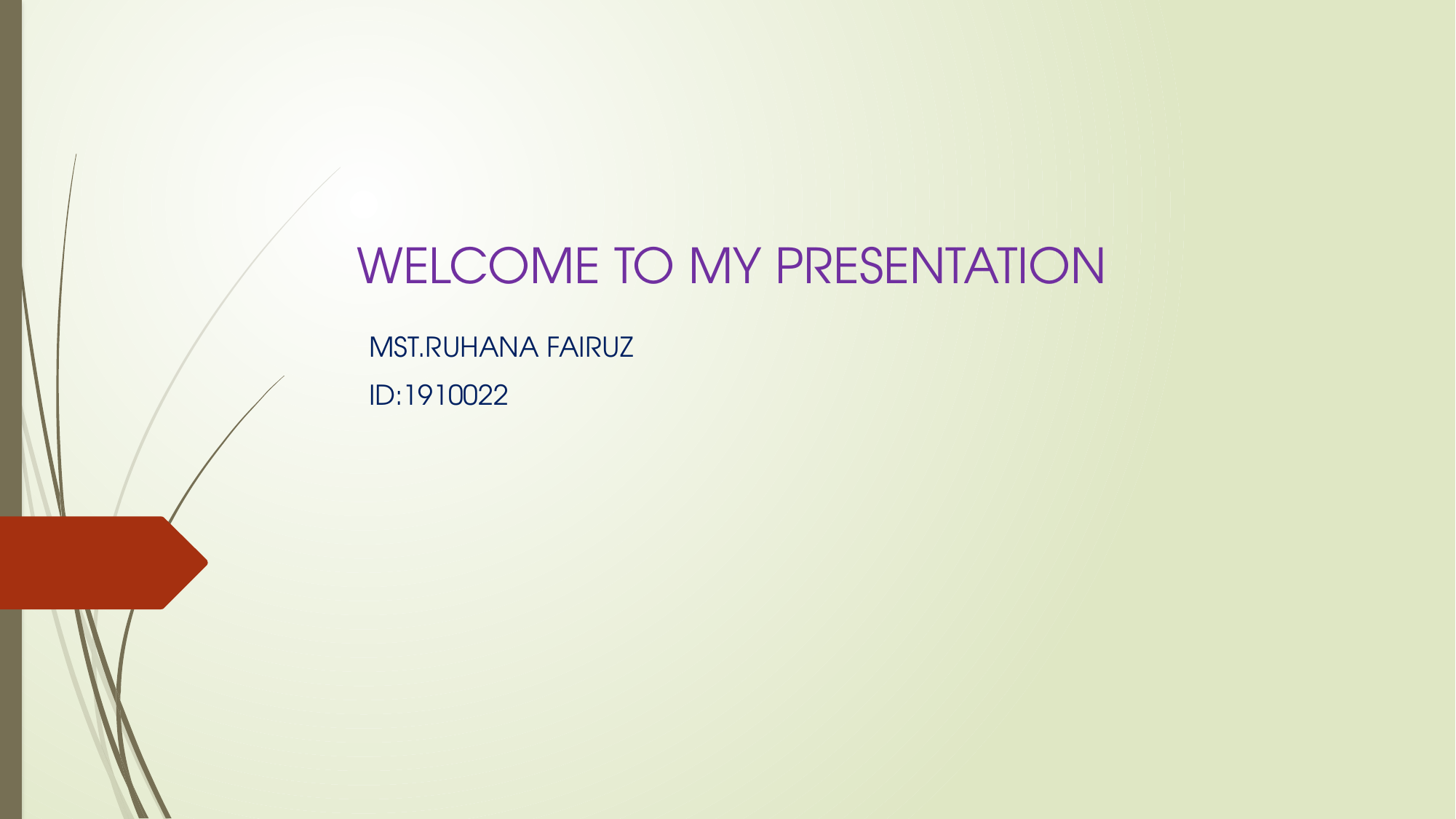

# WELCOME TO MY PRESENTATION
MST.RUHANA FAIRUZ
ID:1910022